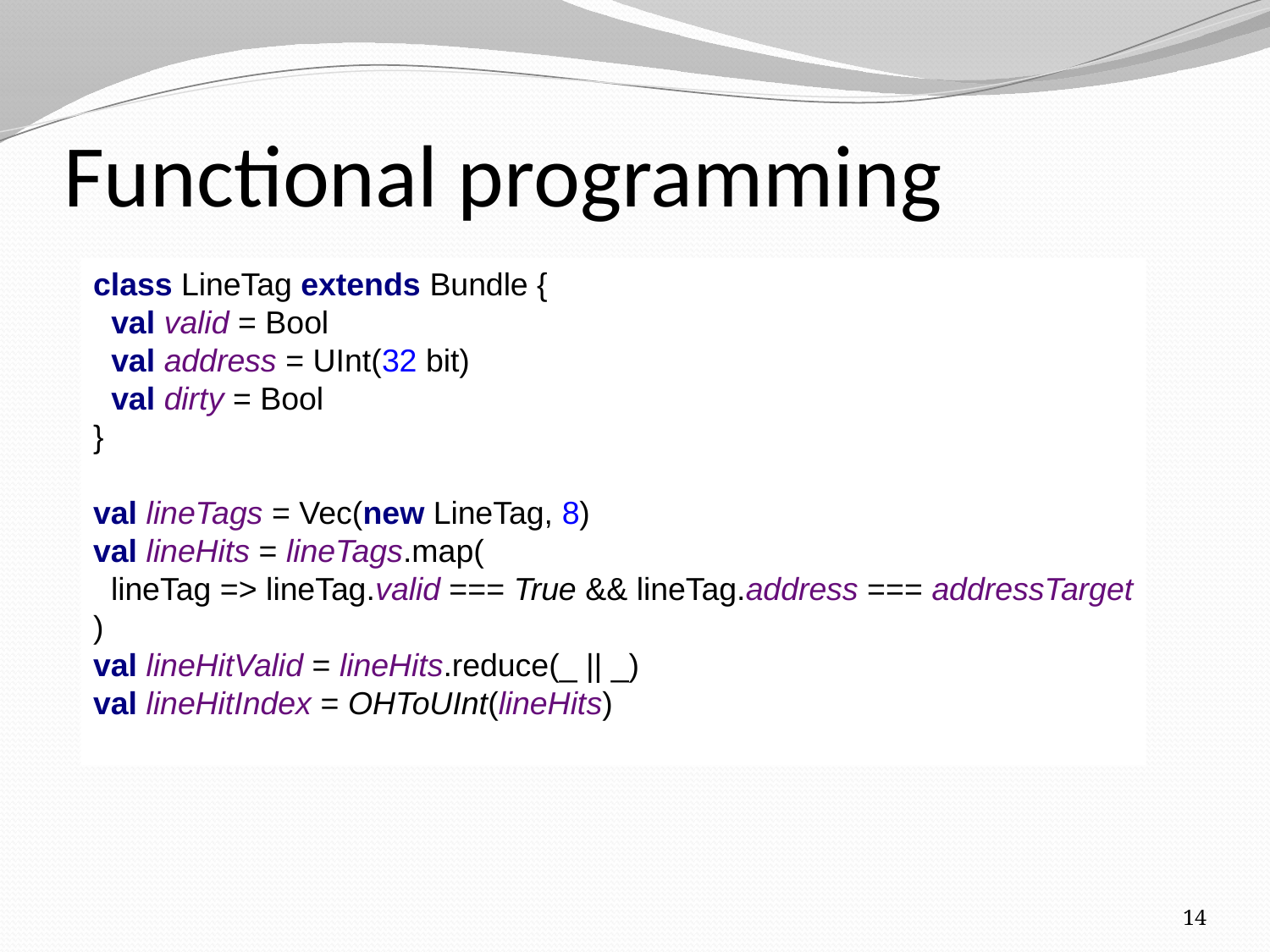

# Functional programming
class LineTag extends Bundle {
  val valid = Bool
  val address = UInt(32 bit)
  val dirty = Bool
}
val lineTags = Vec(new LineTag, 8)
val lineHits = lineTags.map(
  lineTag => lineTag.valid === True && lineTag.address === addressTarget
)
val lineHitValid = lineHits.reduce(_ || _)
val lineHitIndex = OHToUInt(lineHits)
14